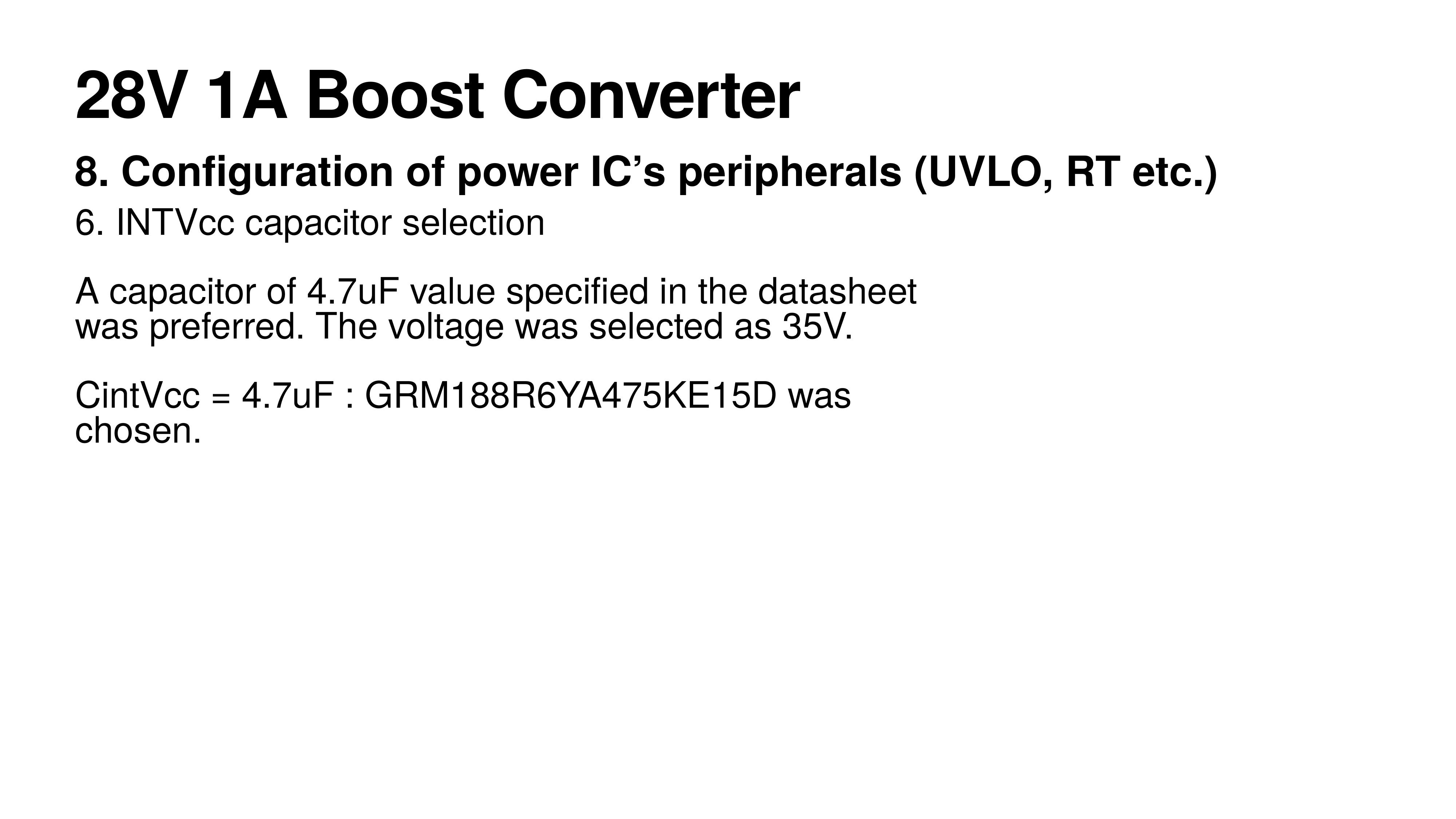

# 28V 1A Boost Converter
8. Configuration of power IC’s peripherals (UVLO, RT etc.)
6. INTVcc capacitor selection
A capacitor of 4.7uF value specified in the datasheet was preferred. The voltage was selected as 35V.
CintVcc = 4.7uF : GRM188R6YA475KE15D was chosen.